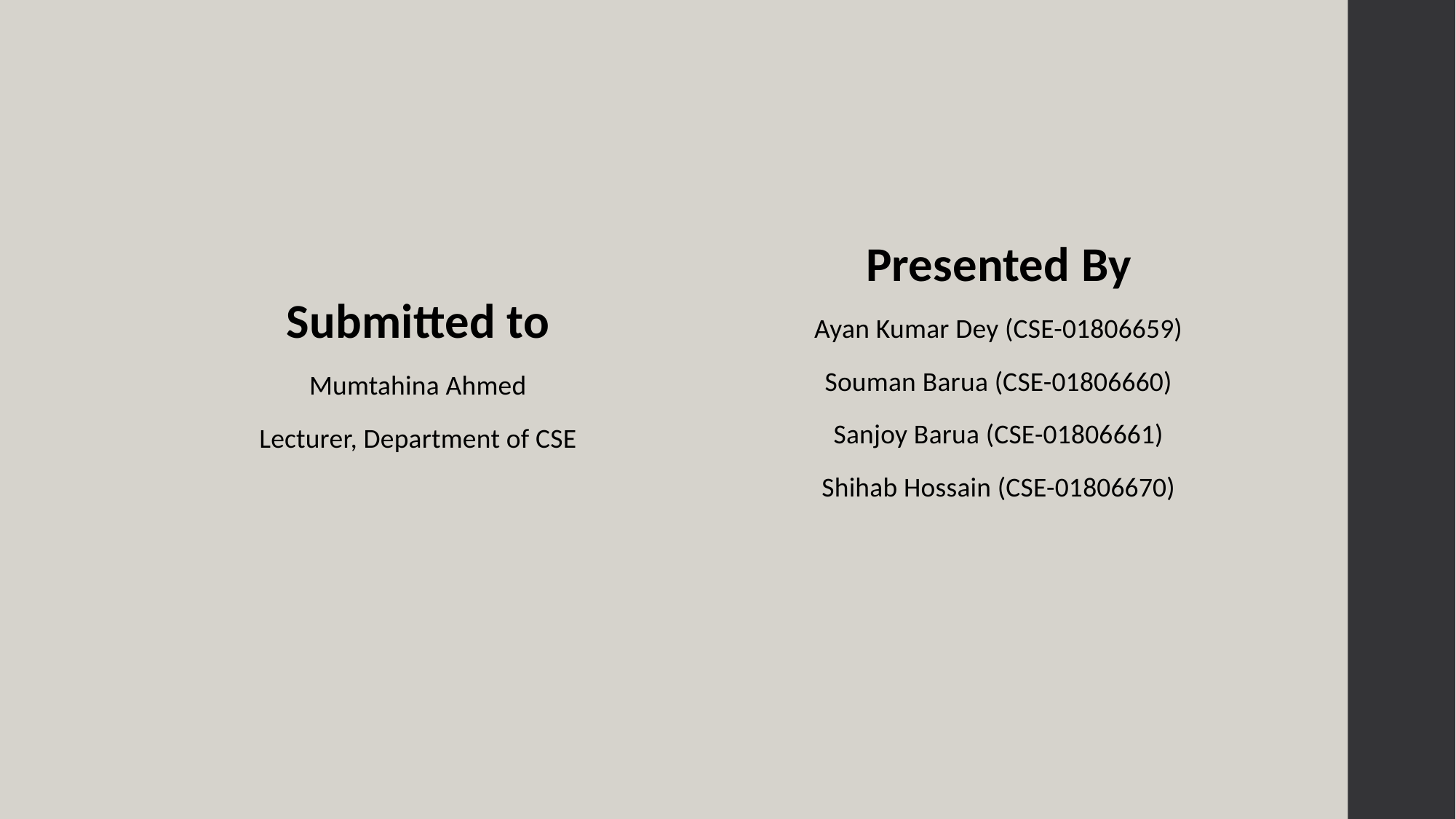

Submitted to
Mumtahina Ahmed
Lecturer, Department of CSE

Presented By
Ayan Kumar Dey (CSE-01806659)
Souman Barua (CSE-01806660)
Sanjoy Barua (CSE-01806661)
Shihab Hossain (CSE-01806670)